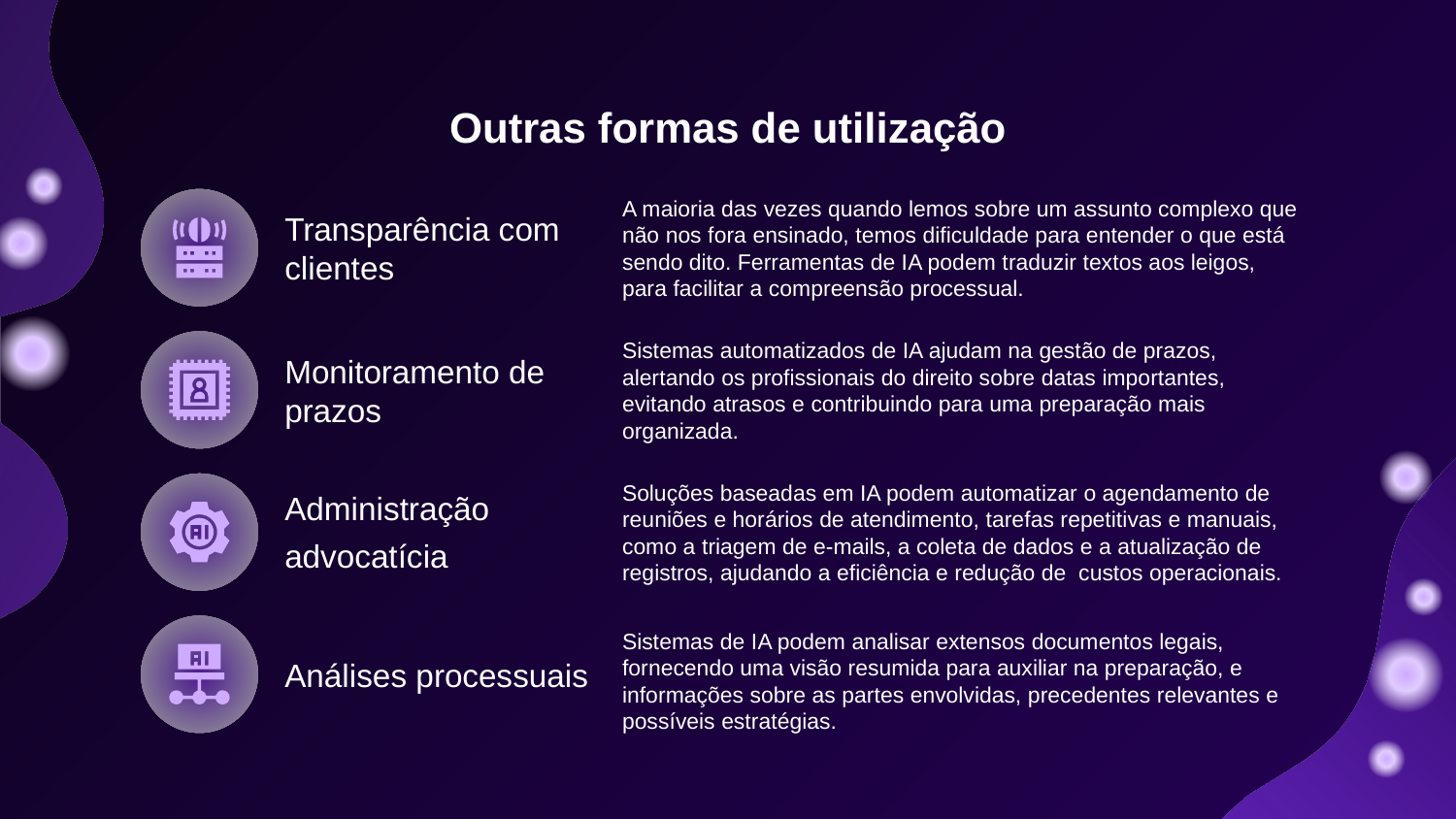

# Outras formas de utilização

Transparência com clientes
A maioria das vezes quando lemos sobre um assunto complexo que não nos fora ensinado, temos dificuldade para entender o que está sendo dito. Ferramentas de IA podem traduzir textos aos leigos, para facilitar a compreensão processual.

Monitoramento de prazos
Sistemas automatizados de IA ajudam na gestão de prazos, alertando os profissionais do direito sobre datas importantes, evitando atrasos e contribuindo para uma preparação mais organizada.

Administração advocatícia
Soluções baseadas em IA podem automatizar o agendamento de reuniões e horários de atendimento, tarefas repetitivas e manuais, como a triagem de e-mails, a coleta de dados e a atualização de registros, ajudando a eficiência e redução de  custos operacionais.

Análises processuais
Sistemas de IA podem analisar extensos documentos legais, fornecendo uma visão resumida para auxiliar na preparação, e informações sobre as partes envolvidas, precedentes relevantes e possíveis estratégias.